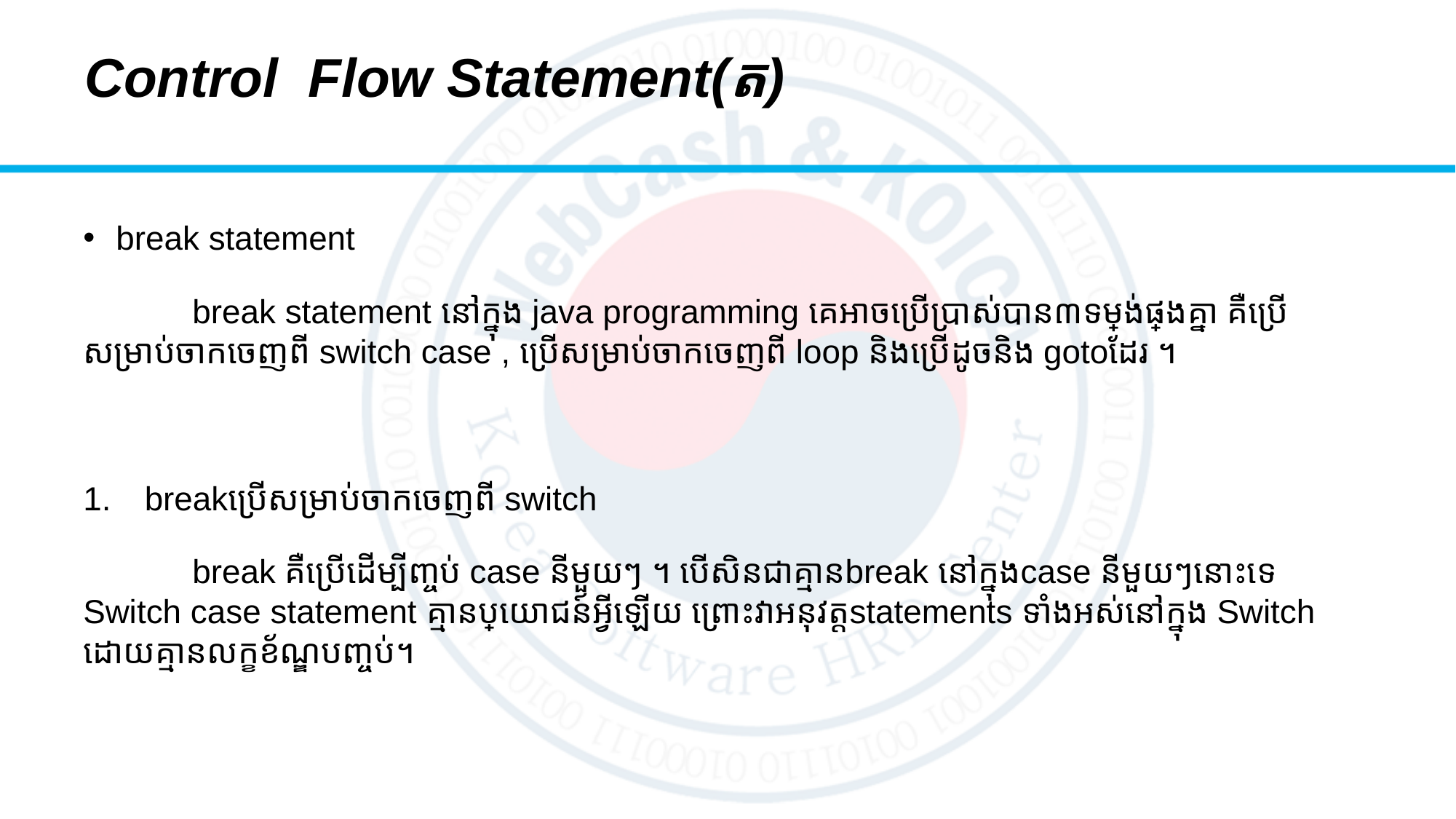

# Control  Flow Statement(ត)
break statement
	break statement នៅក្នុង java programming គេអាចប្រើប្រាស់បាន៣ទម្រង់ផ្សេងគ្នា គឺប្រើសម្រាប់ចាកចេញពី switch case , ប្រើសម្រាប់ចាកចេញពី loop និងប្រើដូចនិង gotoដែរ ។

breakប្រើសម្រាប់ចាកចេញពី switch
	break គឺប្រើដើម្បីញ្ចប់ case នីមួយៗ ។ បើសិនជាគ្មានbreak នៅក្នុងcase នីមួយៗនោះទេ Switch case statement គ្មានប្រយោជន៍អ្វីឡើយ ព្រោះវាអនុវត្តstatements ទាំងអស់នៅក្នុង Switch ដោយគ្មានលក្ខខ័ណ្ឌបញ្ចប់។